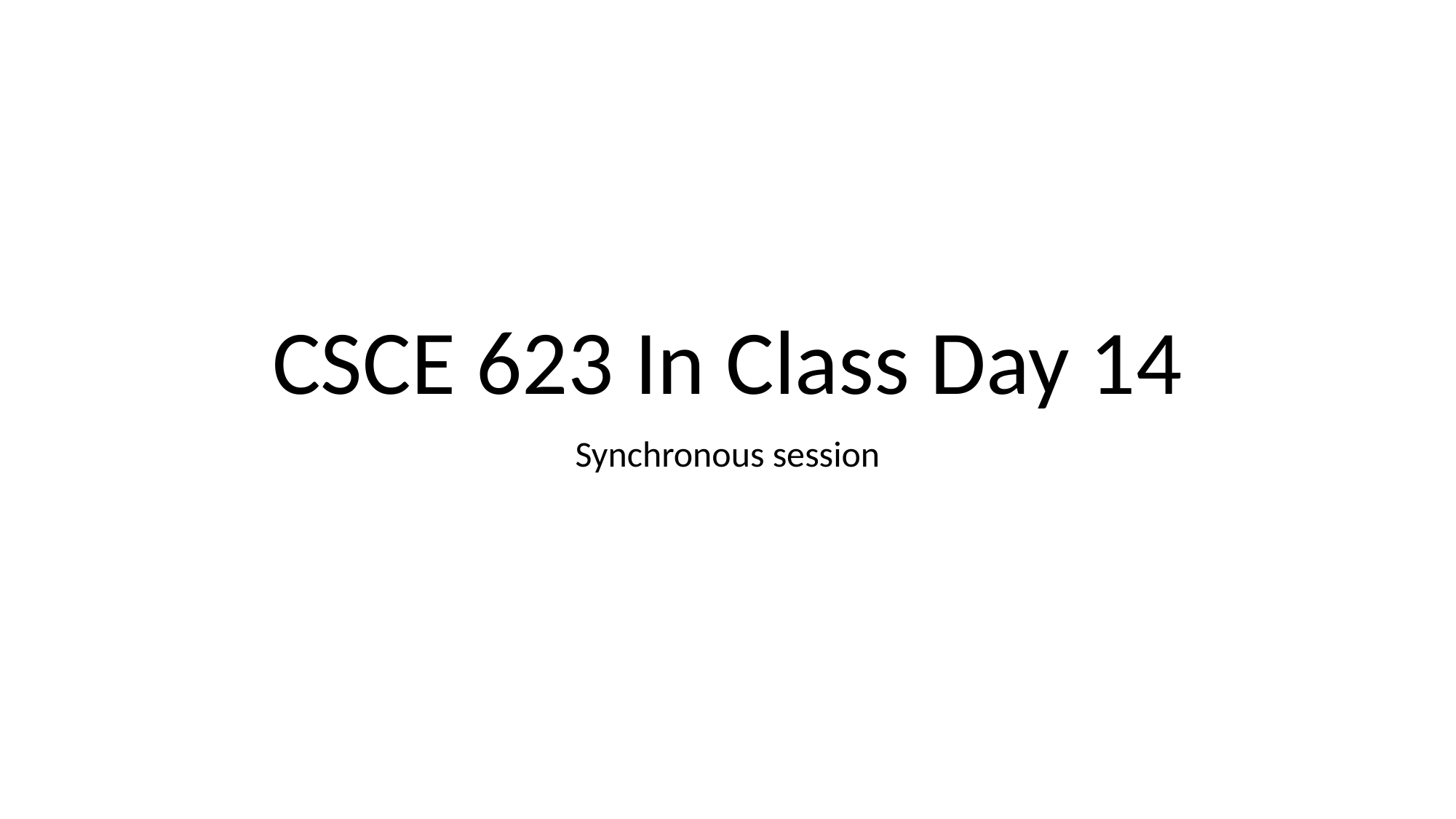

# CSCE 623 In Class Day 14
Synchronous session